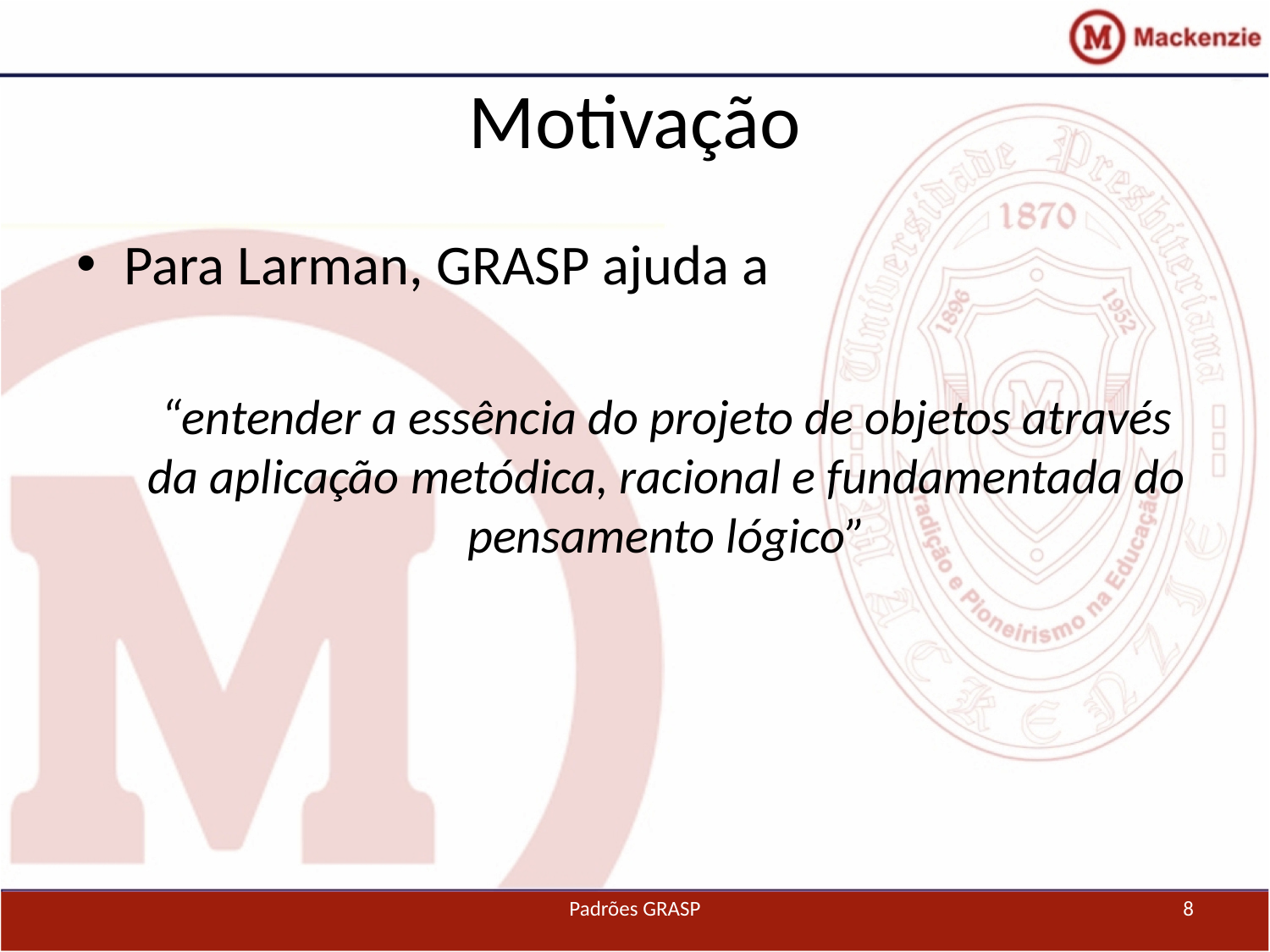

# Motivação
Para Larman, GRASP ajuda a

“entender a essência do projeto de objetos através da aplicação metódica, racional e fundamentada do pensamento lógico”

Padrões GRASP
8